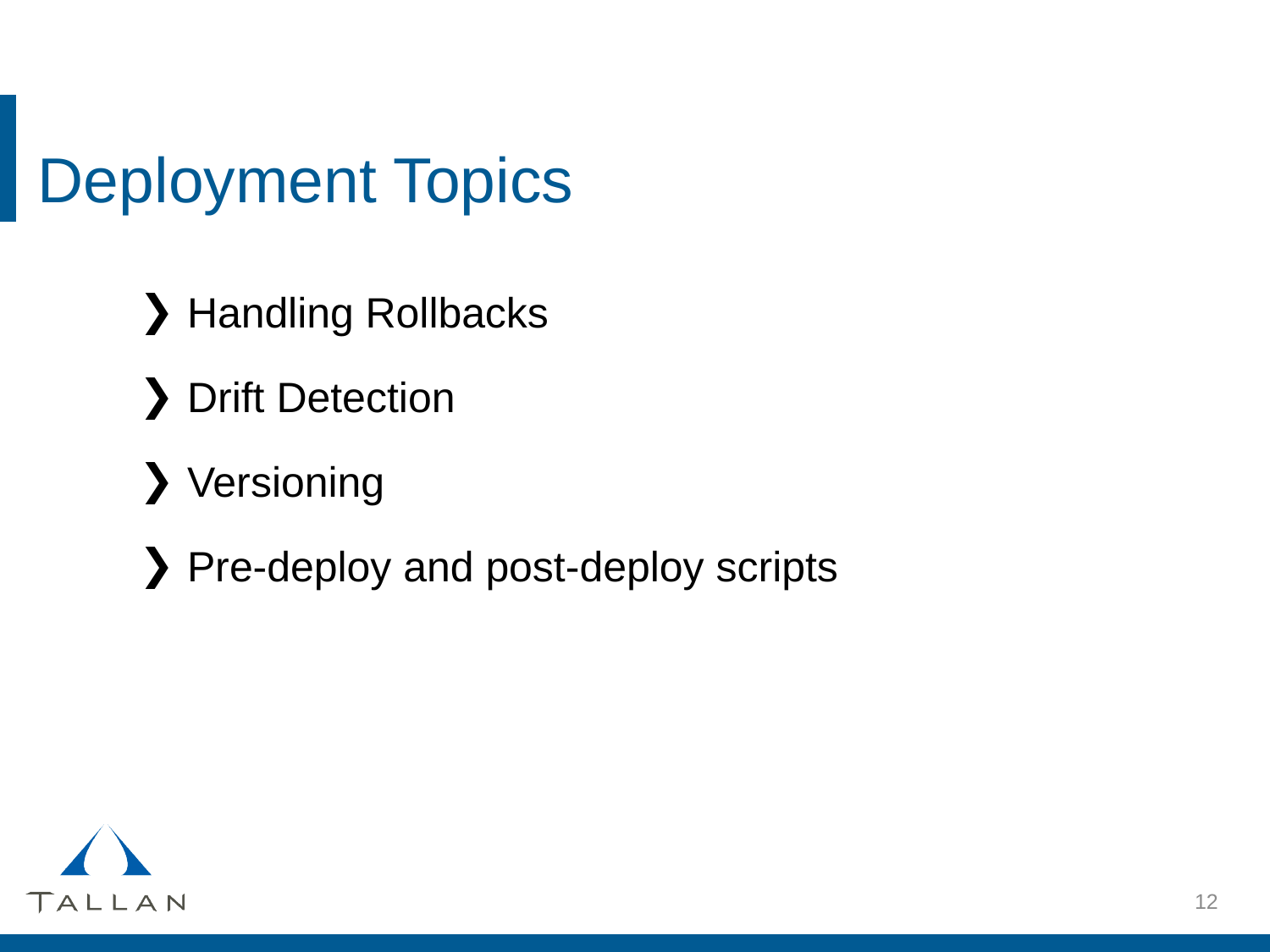

# Deployment Topics
Handling Rollbacks
Drift Detection
Versioning
Pre-deploy and post-deploy scripts
12